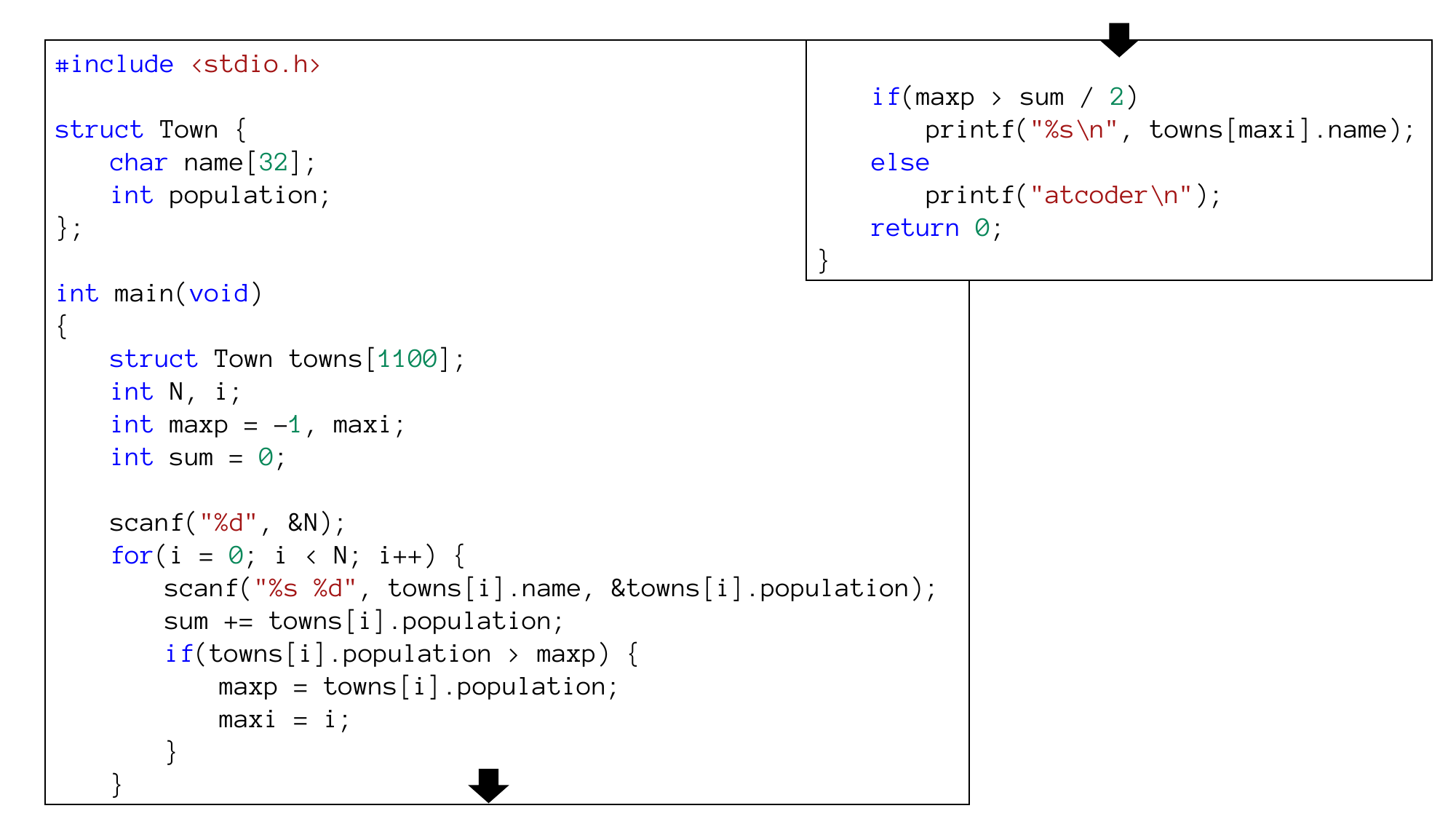

#include <stdio.h>

struct Town {
char name[32];
int population;
};

int main(void)
{
struct Town towns[1100];
int N, i;
int maxp = -1, maxi;
int sum = 0;

scanf("%d", &N);
for(i = 0; i < N; i++) {
scanf("%s %d", towns[i].name, &towns[i].population);
sum += towns[i].population;
if(towns[i].population > maxp) {
maxp = towns[i].population;
maxi = i;
}
}

if(maxp > sum / 2)
printf("%s\n", towns[maxi].name);
else
printf("atcoder\n");
return 0;
}